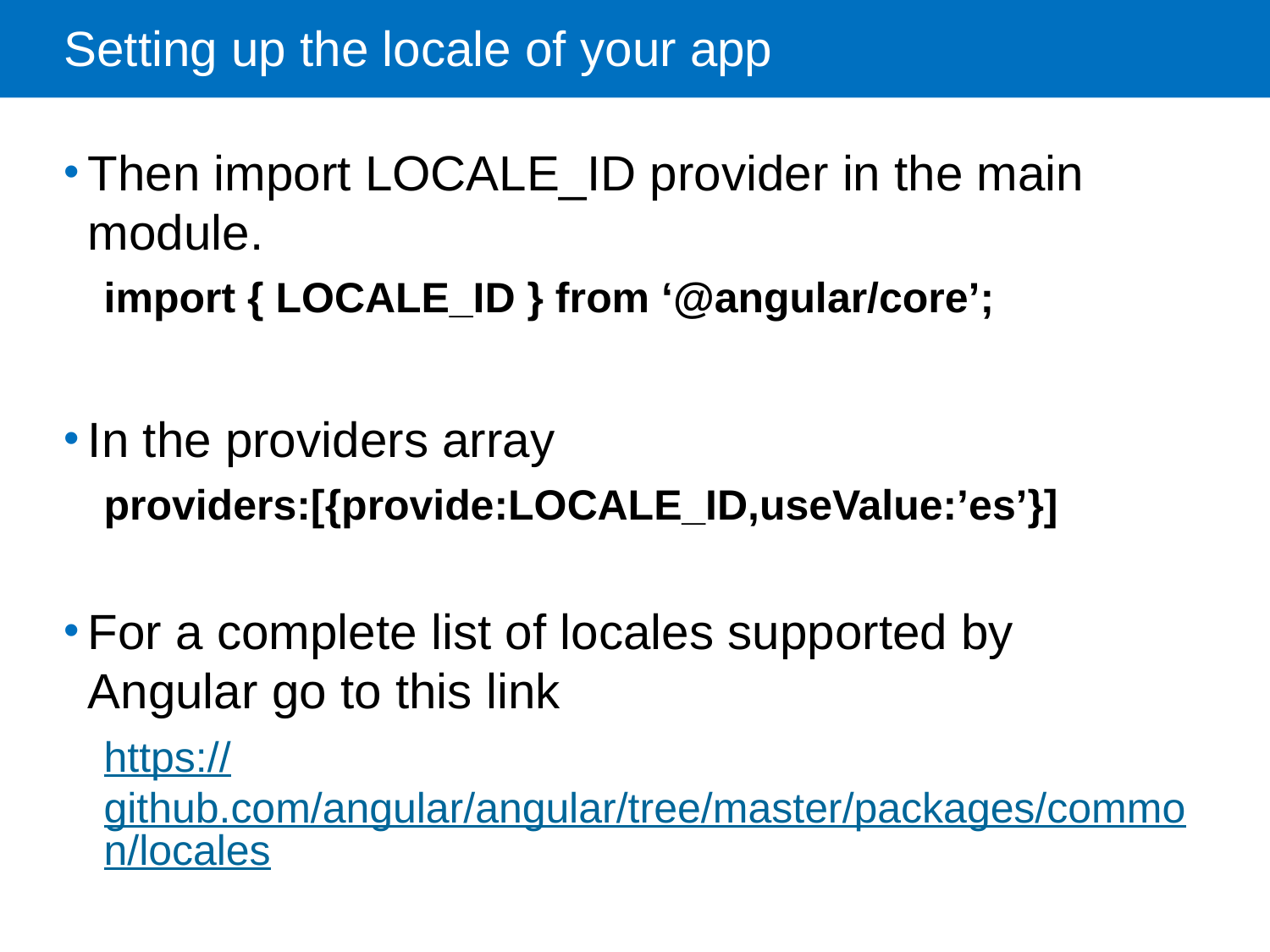

# Setting up the locale of your app
Then import LOCALE_ID provider in the main module.
import { LOCALE_ID } from ‘@angular/core’;

In the providers array
providers:[{provide:LOCALE_ID,useValue:’es’}]

For a complete list of locales supported by Angular go to this link
https://github.com/angular/angular/tree/master/packages/common/locales